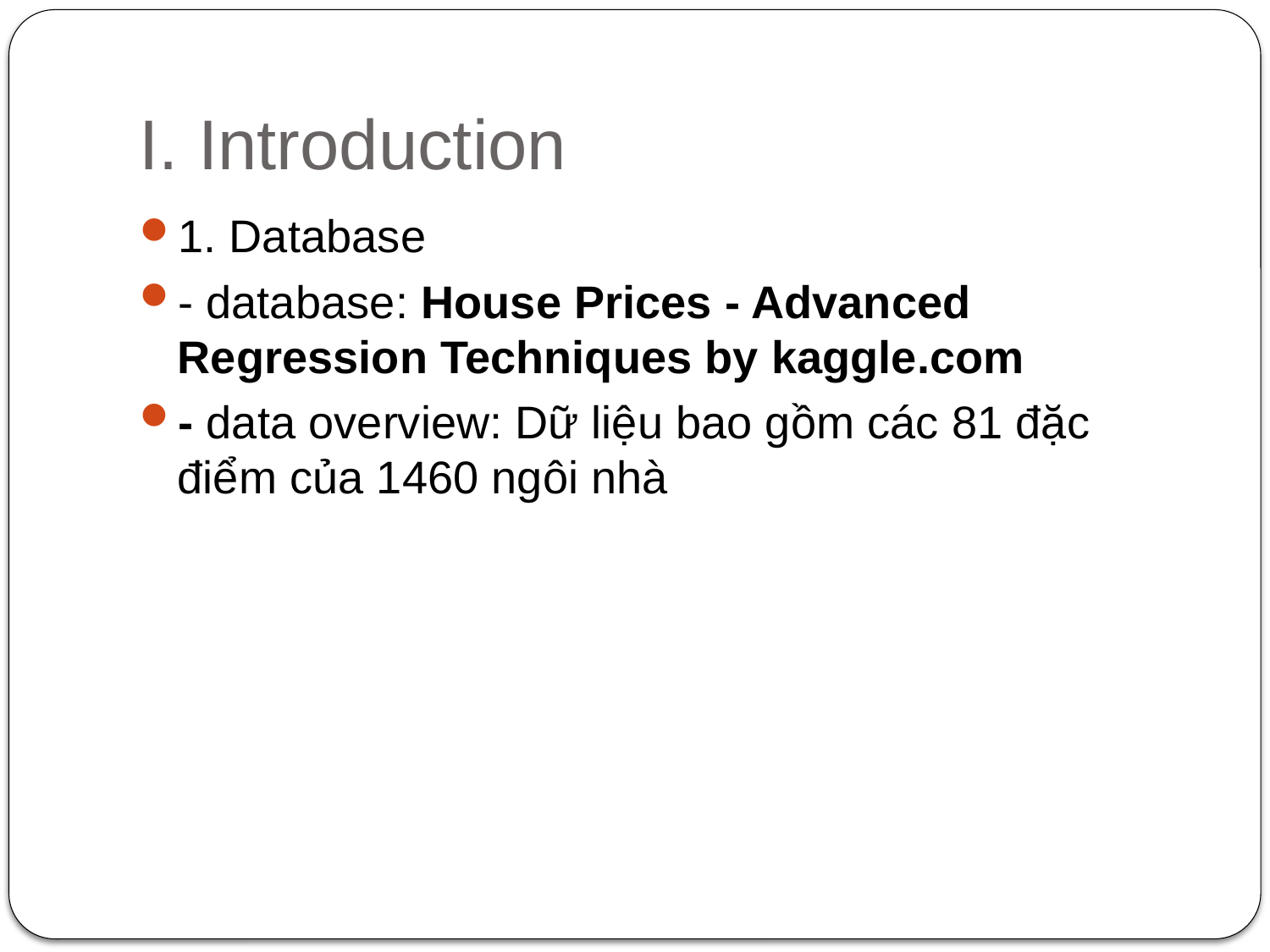

# I. Introduction
1. Database
- database: House Prices - Advanced Regression Techniques by kaggle.com
- data overview: Dữ liệu bao gồm các 81 đặc điểm của 1460 ngôi nhà